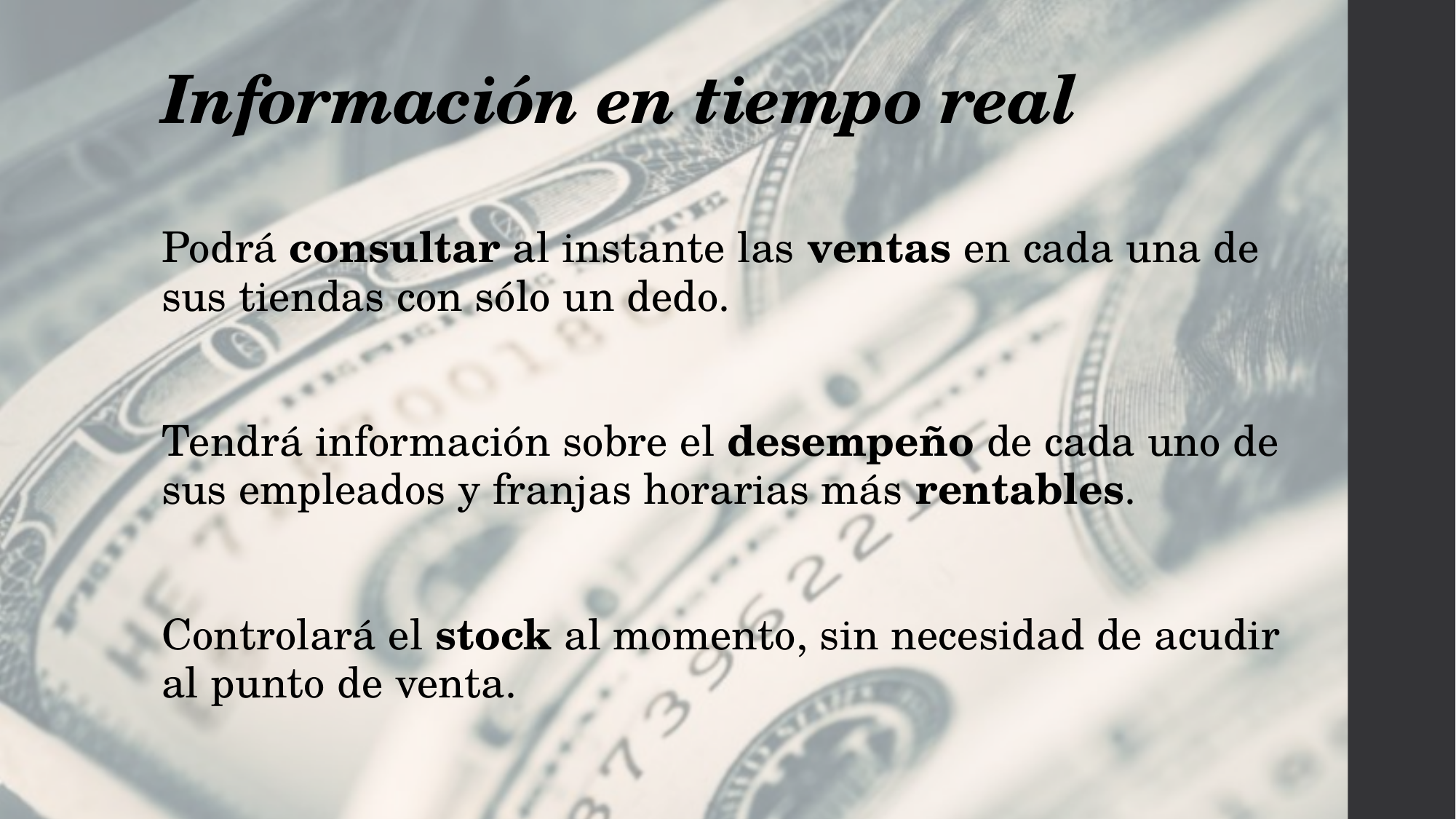

# Información en tiempo real

Podrá consultar al instante las ventas en cada una de sus tiendas con sólo un dedo.

Tendrá información sobre el desempeño de cada uno de sus empleados y franjas horarias más rentables.

Controlará el stock al momento, sin necesidad de acudir al punto de venta.